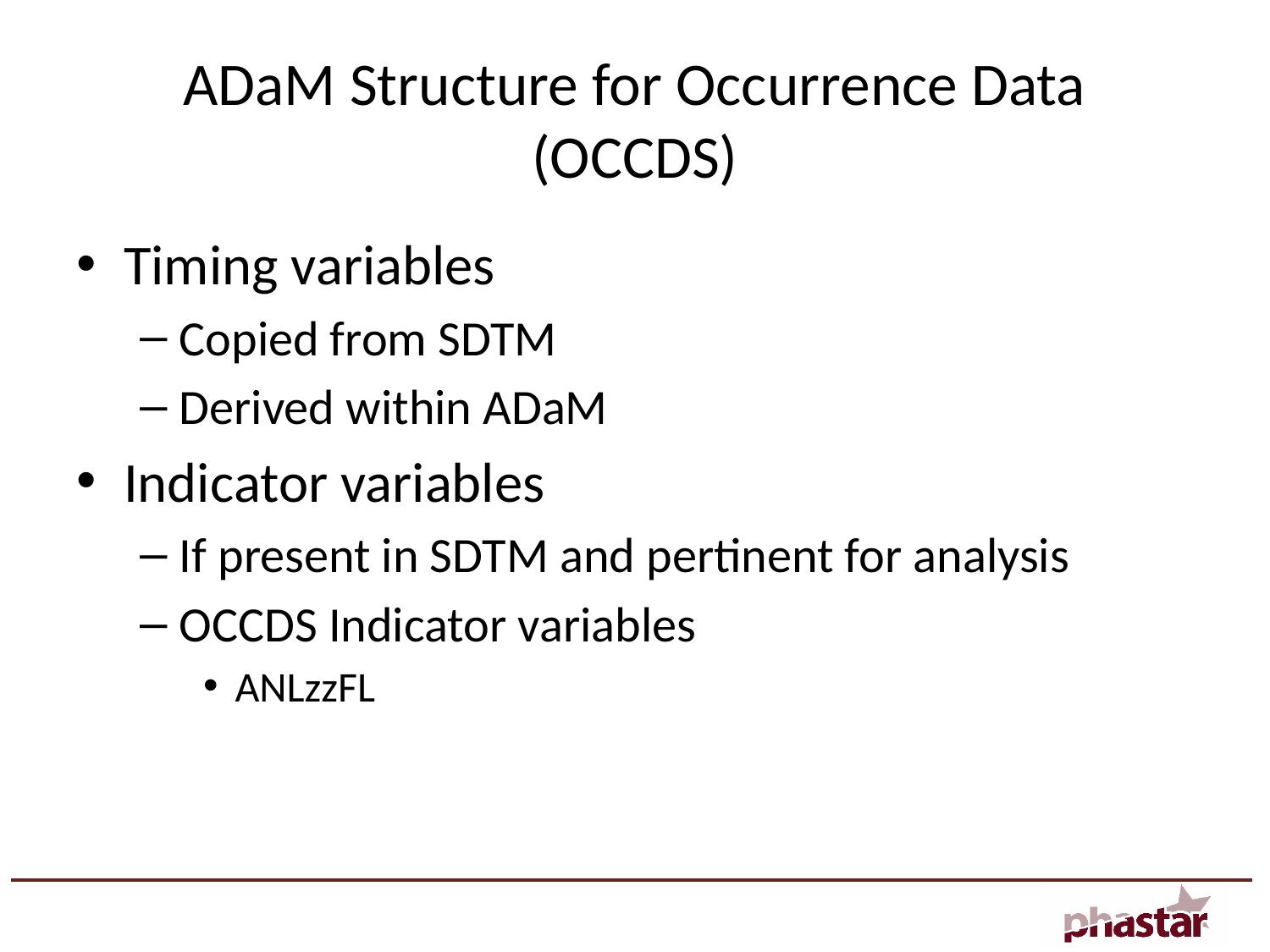

# ADaM Structure for Occurrence Data (OCCDS)
Timing variables
Copied from SDTM
Derived within ADaM
Indicator variables
If present in SDTM and pertinent for analysis
OCCDS Indicator variables
ANLzzFL